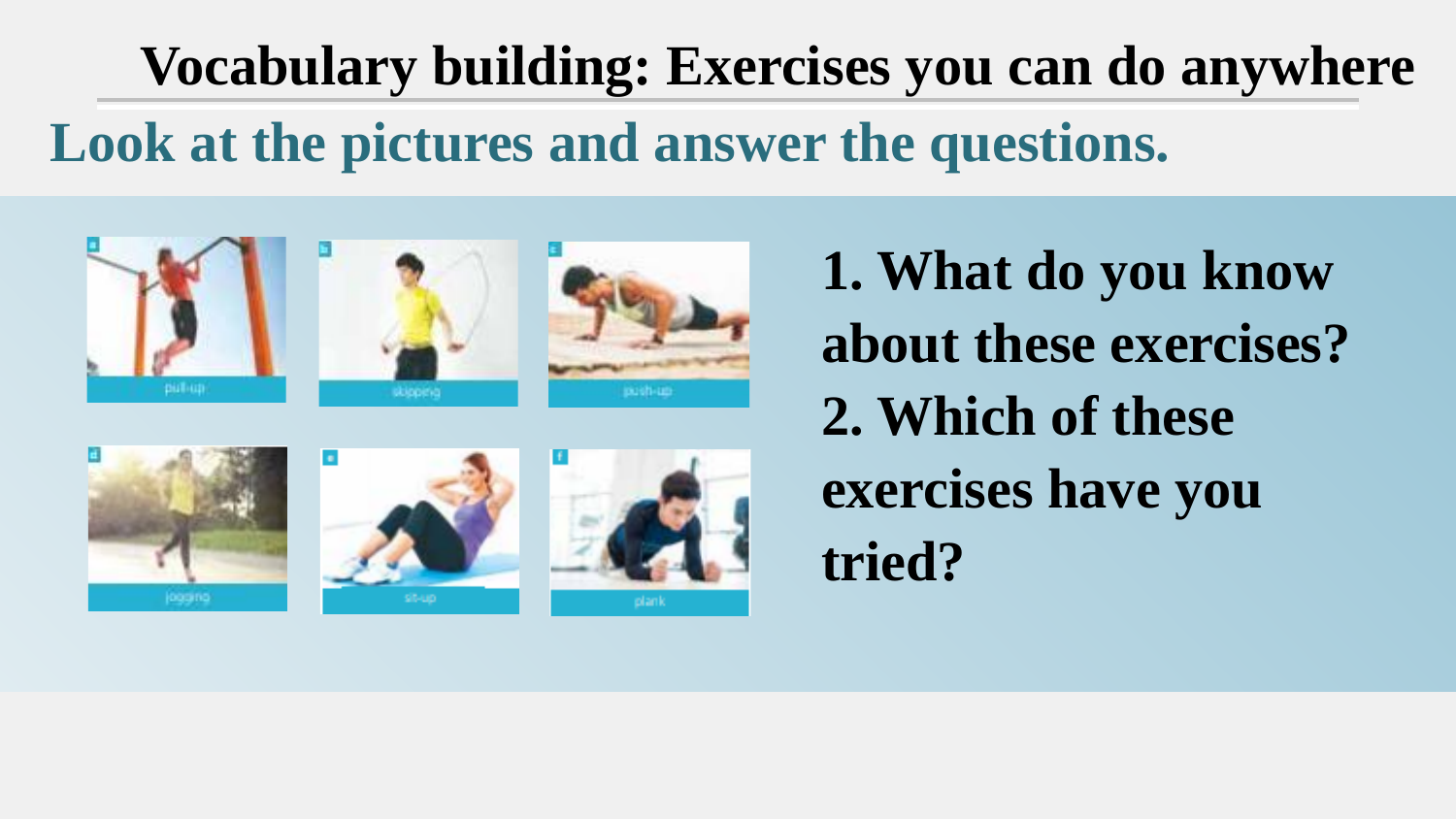

Vocabulary building: Exercises you can do anywhere
Look at the pictures and answer the questions.

1. What do you know about these exercises?
2. Which of these exercises have you tried?